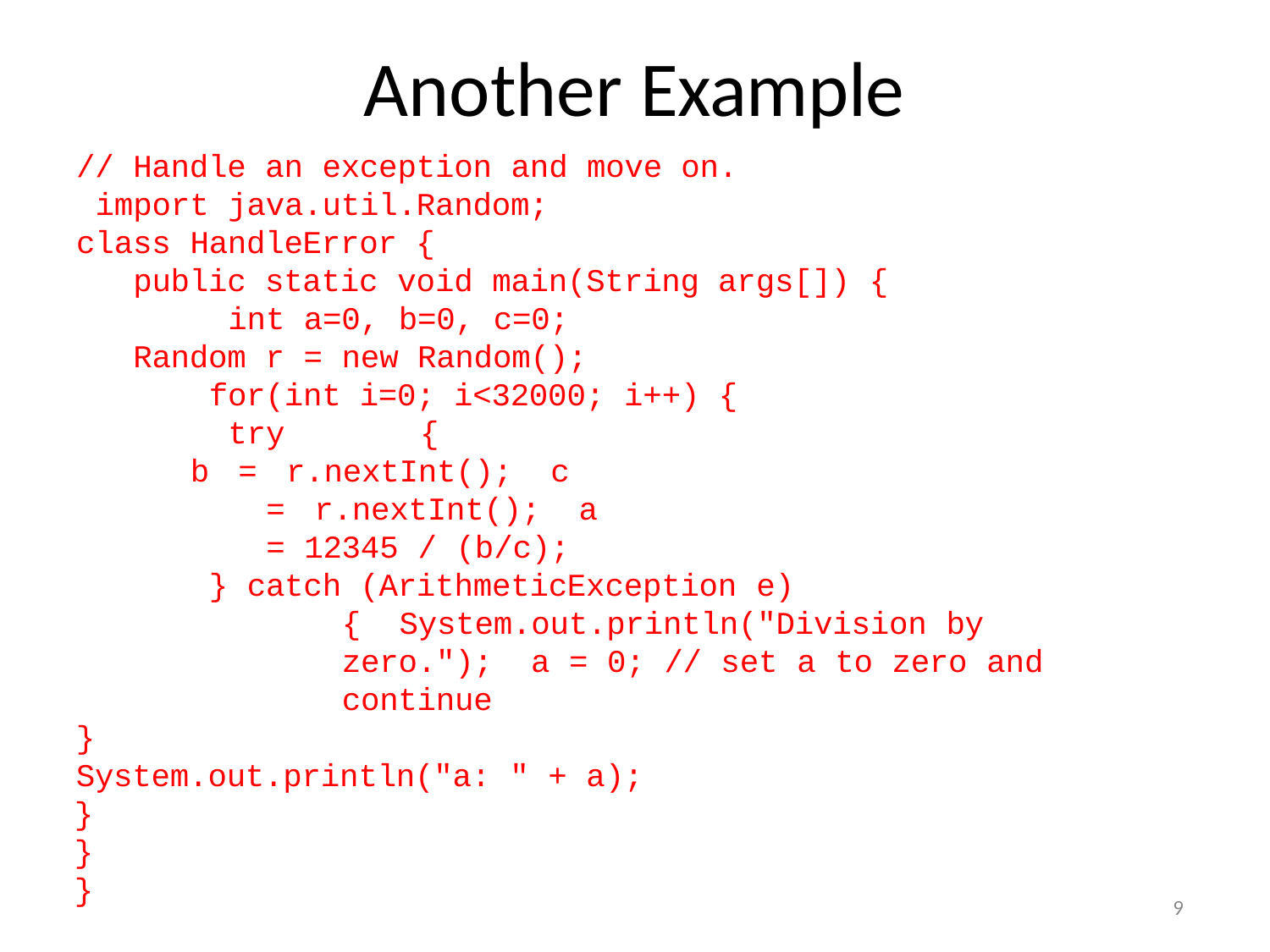

# Another Example
// Handle an exception and move on.  import java.util.Random;
class HandleError {
public static void main(String args[]) {  int a=0, b=0, c=0;
Random r = new Random();  for(int i=0; i<32000; i++) {  try	{
b = r.nextInt();  c = r.nextInt();  a = 12345 / (b/c);
} catch (ArithmeticException e) {  System.out.println("Division by zero.");  a = 0; // set a to zero and continue
}
System.out.println("a: " + a);
}
}
}
9